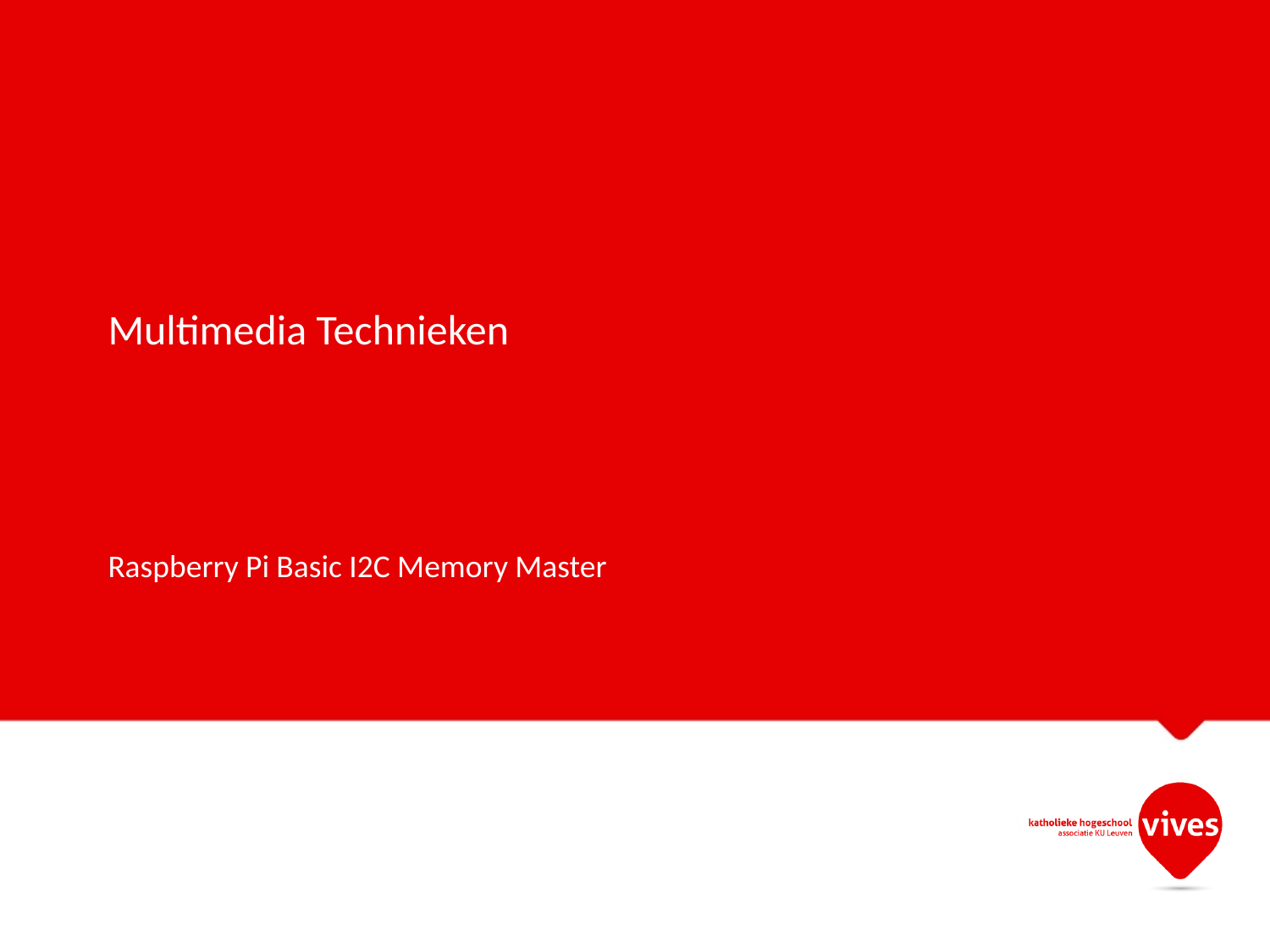

# Multimedia Technieken
Raspberry Pi Basic I2C Memory Master